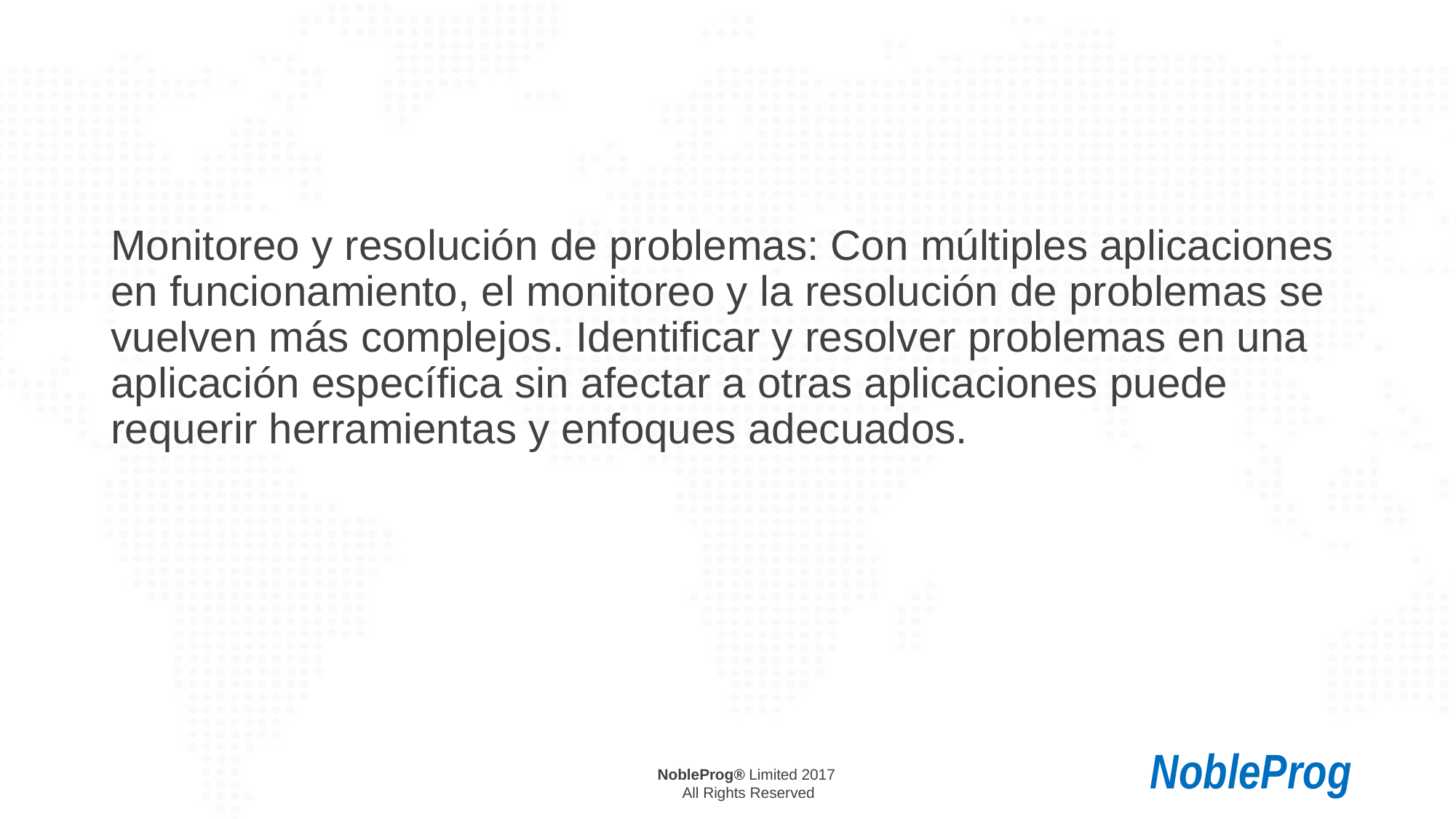

#
Monitoreo y resolución de problemas: Con múltiples aplicaciones en funcionamiento, el monitoreo y la resolución de problemas se vuelven más complejos. Identificar y resolver problemas en una aplicación específica sin afectar a otras aplicaciones puede requerir herramientas y enfoques adecuados.